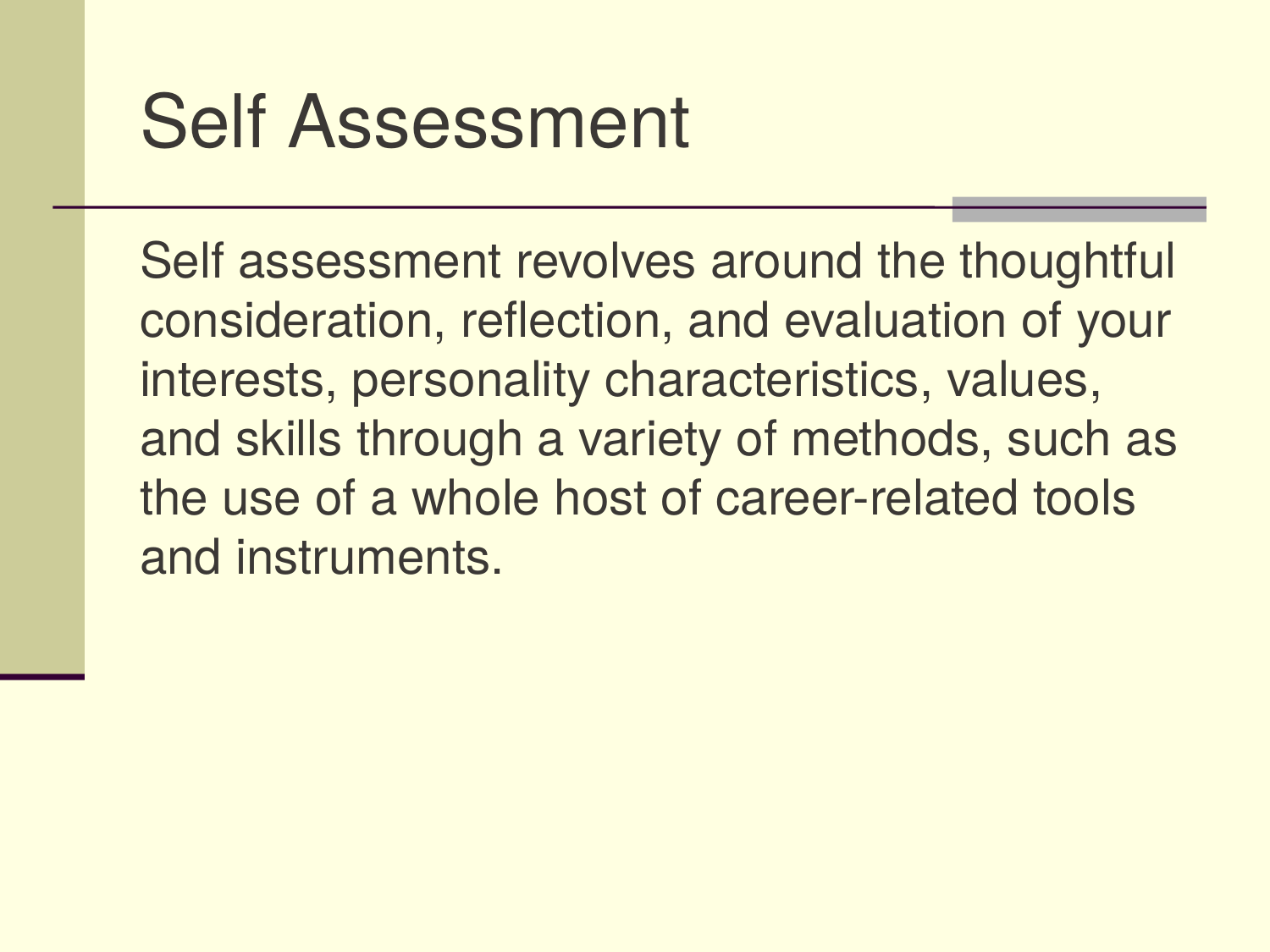

# Self Assessment
Self assessment revolves around the thoughtful consideration, reflection, and evaluation of your interests, personality characteristics, values, and skills through a variety of methods, such as the use of a whole host of career-related tools and instruments.